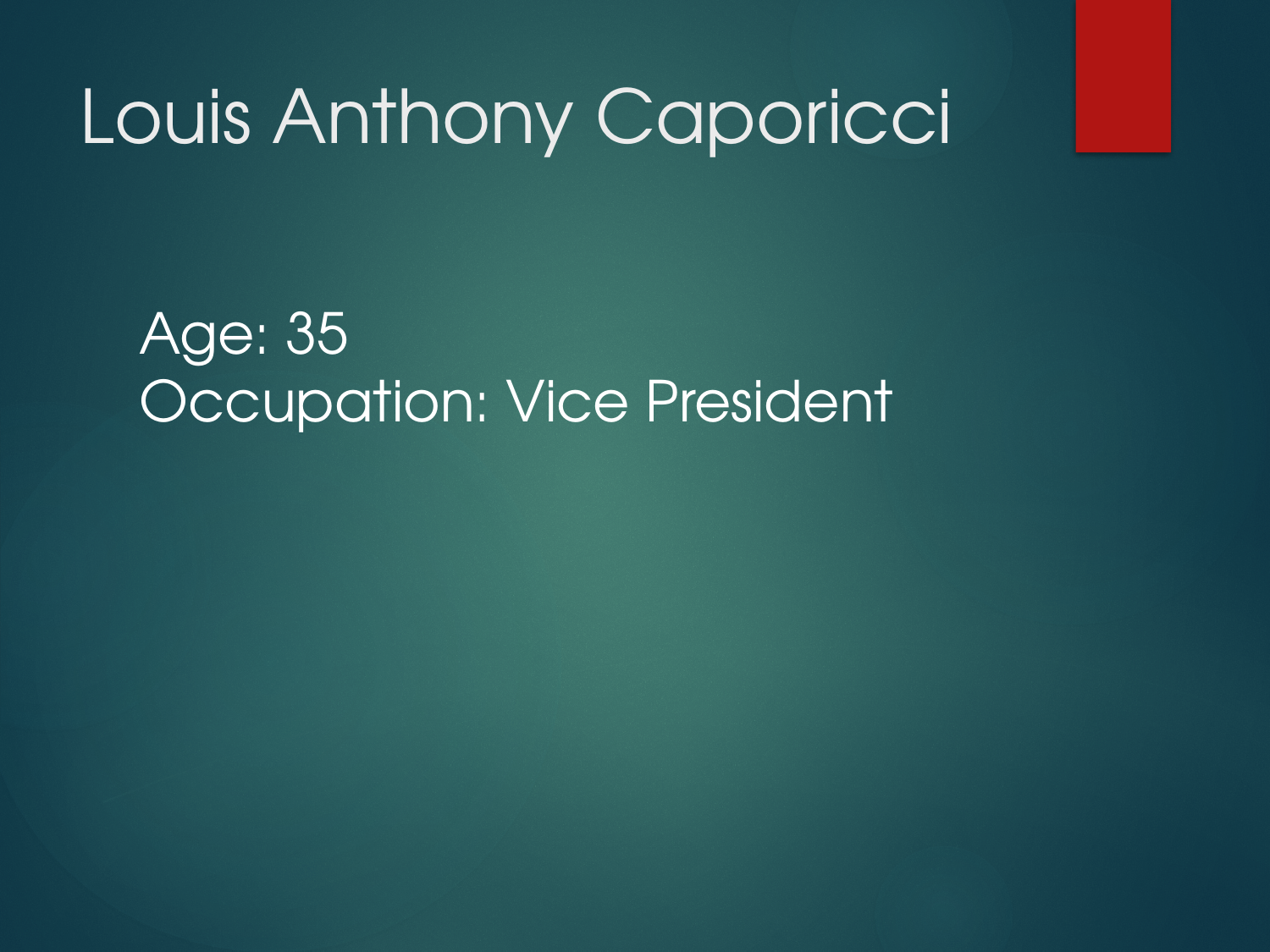

# Louis Anthony Caporicci

Age: 35
Occupation: Vice President